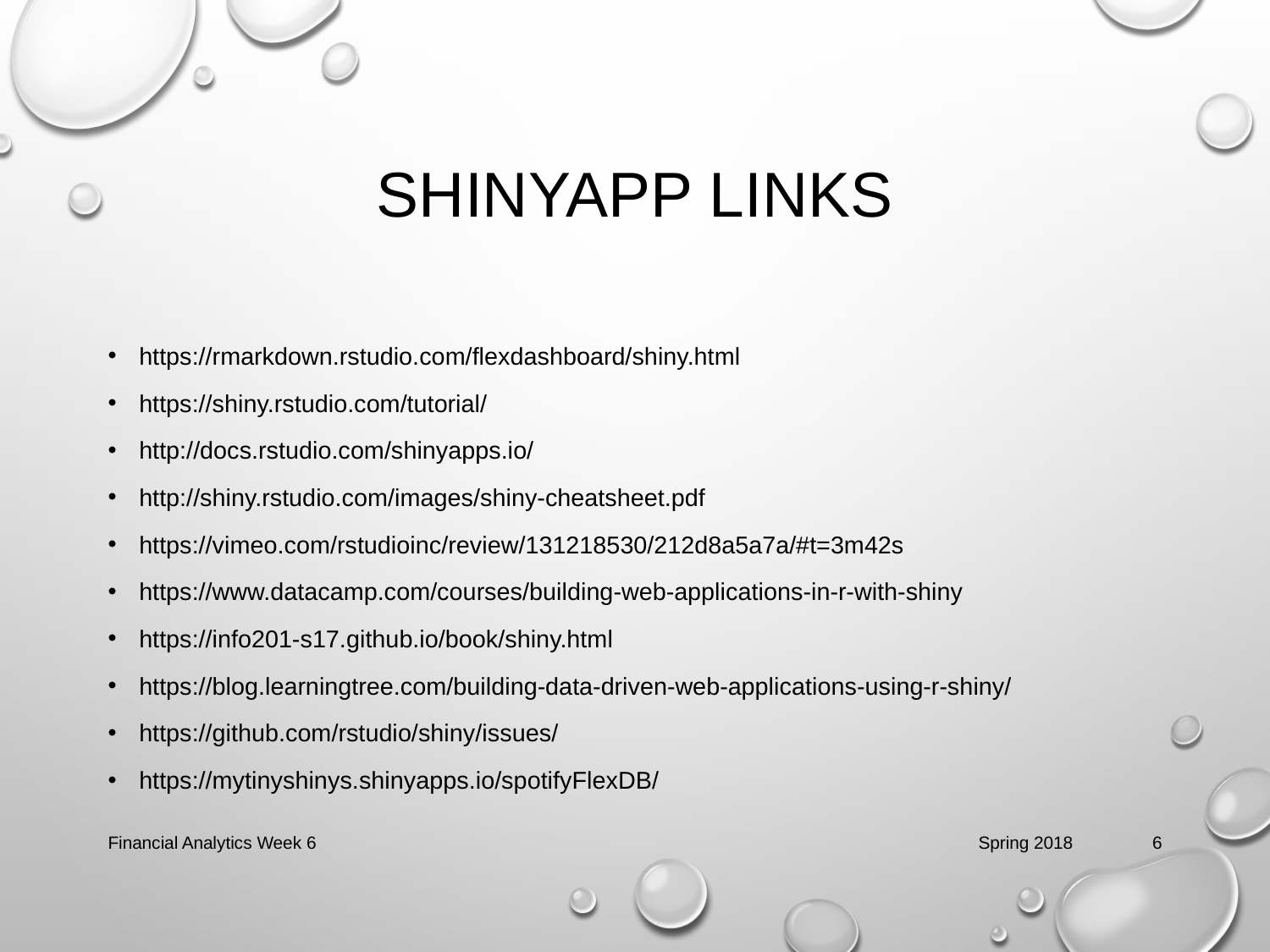

# Shinyapp links
https://rmarkdown.rstudio.com/flexdashboard/shiny.html
https://shiny.rstudio.com/tutorial/
http://docs.rstudio.com/shinyapps.io/
http://shiny.rstudio.com/images/shiny-cheatsheet.pdf
https://vimeo.com/rstudioinc/review/131218530/212d8a5a7a/#t=3m42s
https://www.datacamp.com/courses/building-web-applications-in-r-with-shiny
https://info201-s17.github.io/book/shiny.html
https://blog.learningtree.com/building-data-driven-web-applications-using-r-shiny/
https://github.com/rstudio/shiny/issues/
https://mytinyshinys.shinyapps.io/spotifyFlexDB/
Financial Analytics Week 6
Spring 2018
6